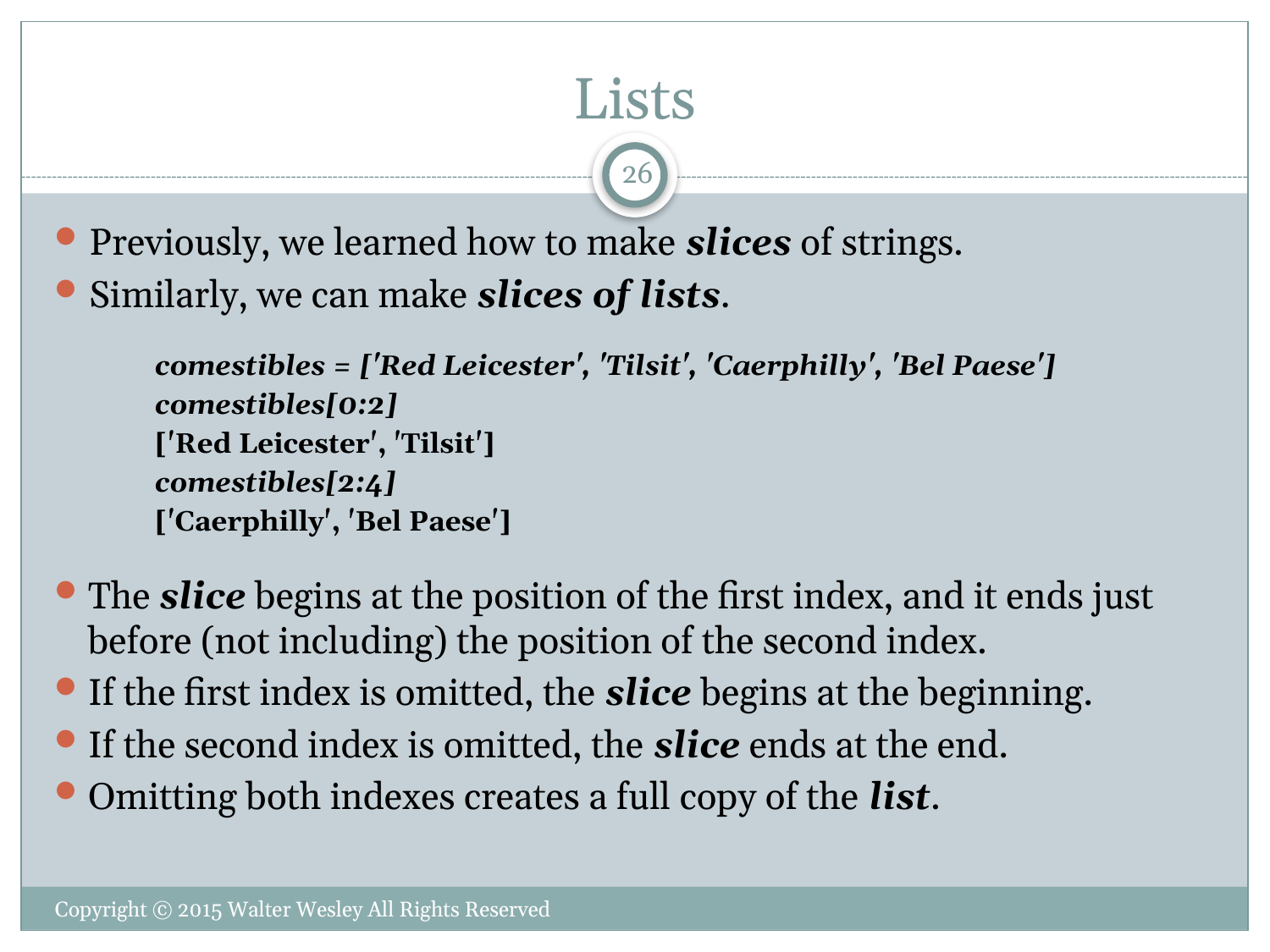

# Lists
26
Previously, we learned how to make slices of strings.
Similarly, we can make slices of lists.

comestibles = ['Red Leicester', 'Tilsit', 'Caerphilly', 'Bel Paese']
comestibles[0:2]
['Red Leicester', 'Tilsit']
comestibles[2:4]
['Caerphilly', 'Bel Paese']

The slice begins at the position of the first index, and it ends just before (not including) the position of the second index.
If the first index is omitted, the slice begins at the beginning.
If the second index is omitted, the slice ends at the end.
Omitting both indexes creates a full copy of the list.

Copyright © 2015 Walter Wesley All Rights Reserved